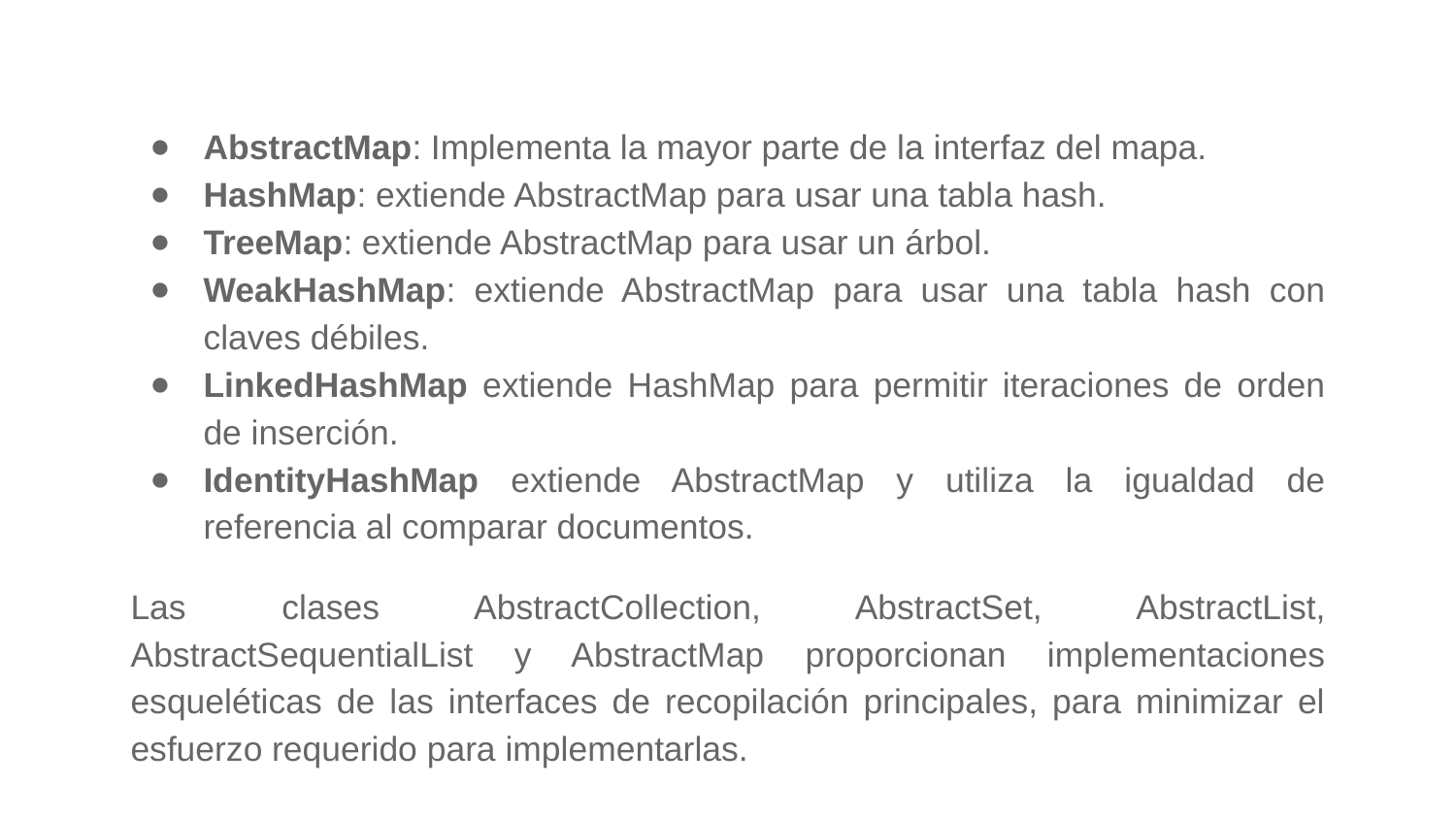

AbstractMap: Implementa la mayor parte de la interfaz del mapa.
HashMap: extiende AbstractMap para usar una tabla hash.
TreeMap: extiende AbstractMap para usar un árbol.
WeakHashMap: extiende AbstractMap para usar una tabla hash con claves débiles.
LinkedHashMap extiende HashMap para permitir iteraciones de orden de inserción.
IdentityHashMap extiende AbstractMap y utiliza la igualdad de referencia al comparar documentos.
Las clases AbstractCollection, AbstractSet, AbstractList, AbstractSequentialList y AbstractMap proporcionan implementaciones esqueléticas de las interfaces de recopilación principales, para minimizar el esfuerzo requerido para implementarlas.